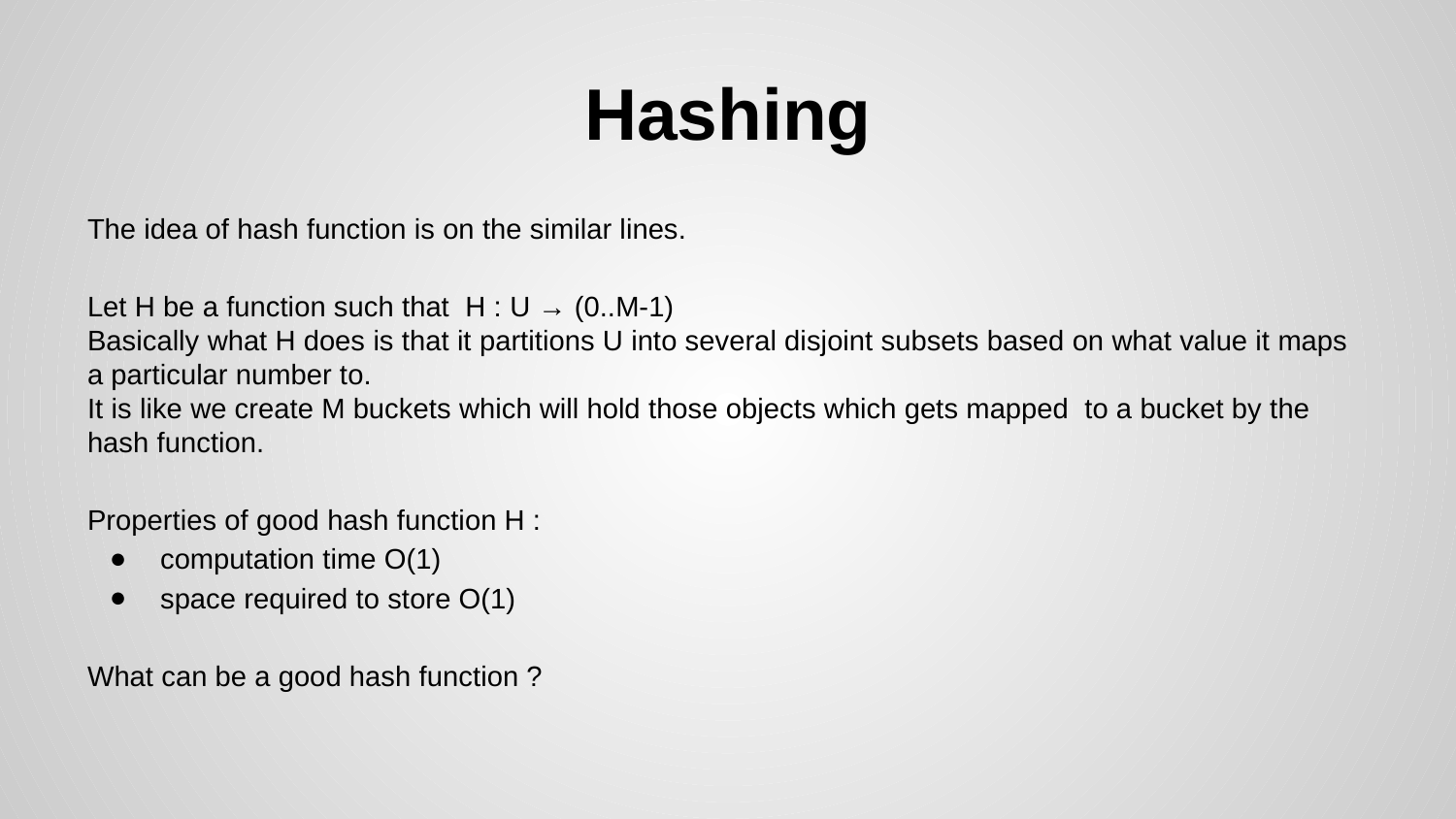

# Hashing
The idea of hash function is on the similar lines.

Let H be a function such that  H : U → (0..M-1)
Basically what H does is that it partitions U into several disjoint subsets based on what value it maps a particular number to.
It is like we create M buckets which will hold those objects which gets mapped  to a bucket by the hash function.

Properties of good hash function H :
computation time O(1)
space required to store O(1)

What can be a good hash function ?